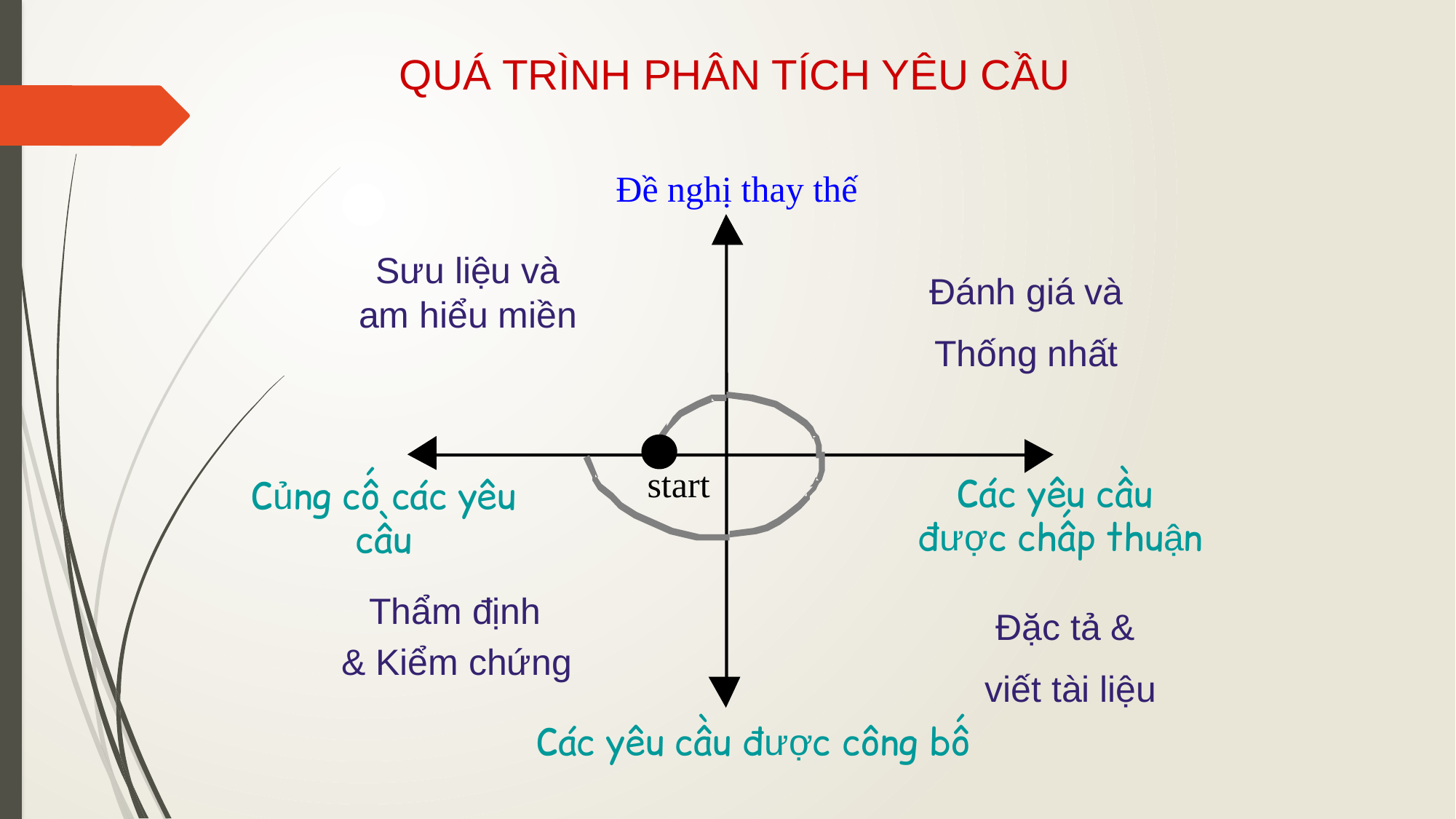

QUÁ TRÌNH PHÂN TÍCH YÊU CẦU

Đề nghị thay thế

Sưu liệu và am hiểu miền

Đánh giá và
Thống nhất

start

Các yêu cầu
được chấp thuận
Củng cố các yêu cầu

Thẩm định

Đặc tả &
viết tài liệu
& Kiểm chứng

Các yêu cầu được công bố